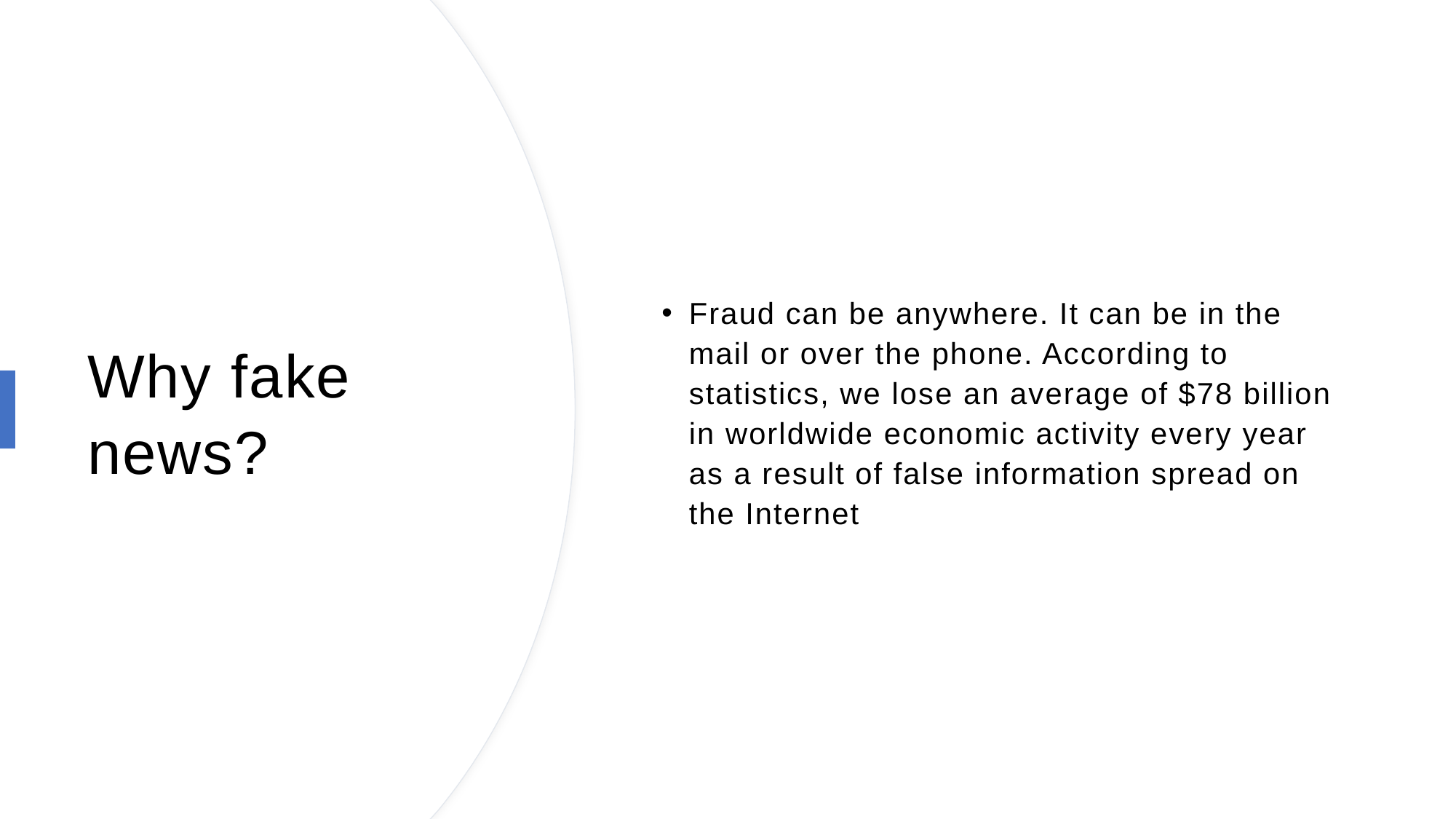

Fraud can be anywhere. It can be in the mail or over the phone. According to statistics, we lose an average of $78 billion in worldwide economic activity every year as a result of false information spread on the Internet
# Why fake news?